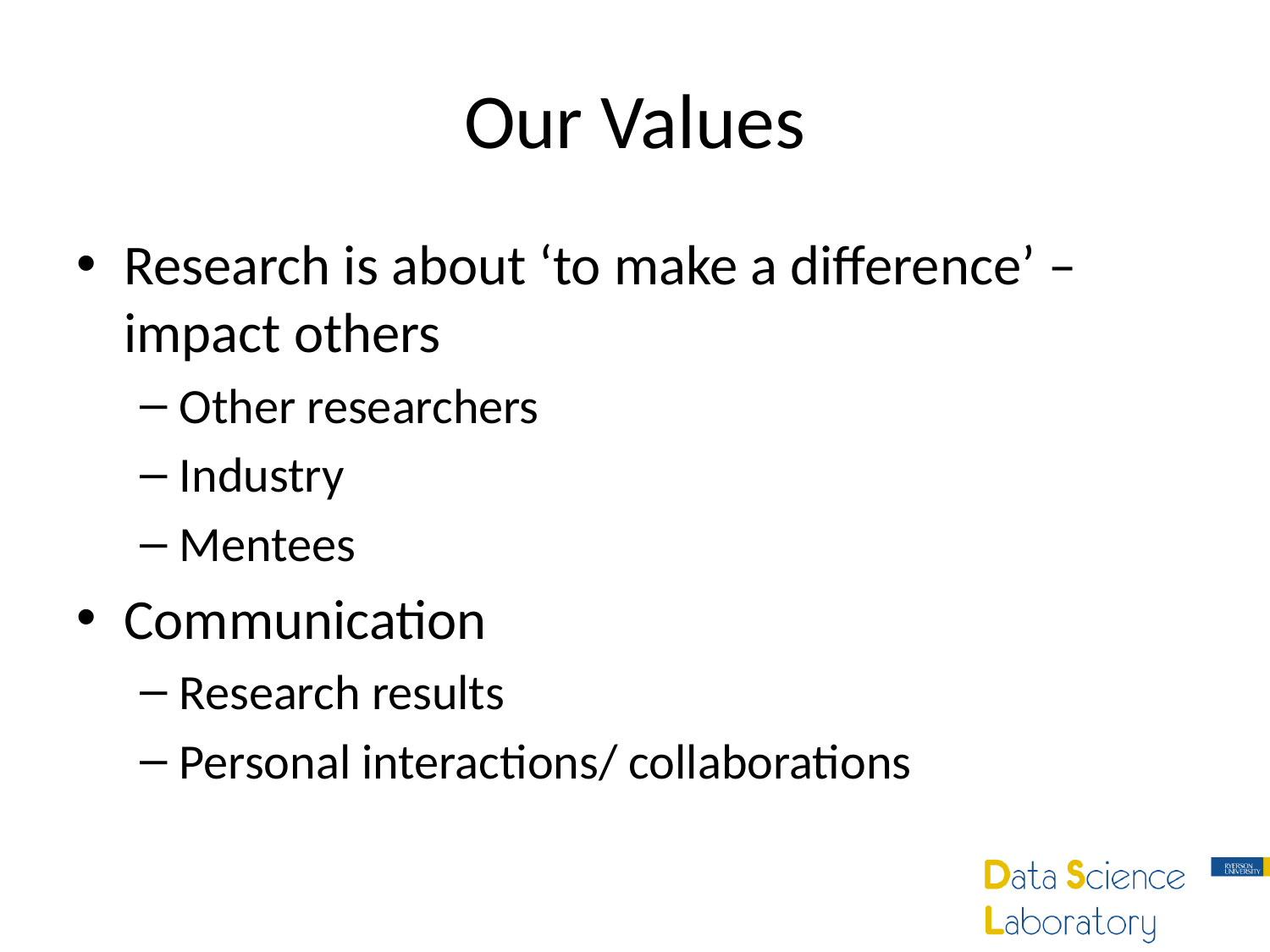

# Our Values
Research is about ‘to make a difference’ – impact others
Other researchers
Industry
Mentees
Communication
Research results
Personal interactions/ collaborations